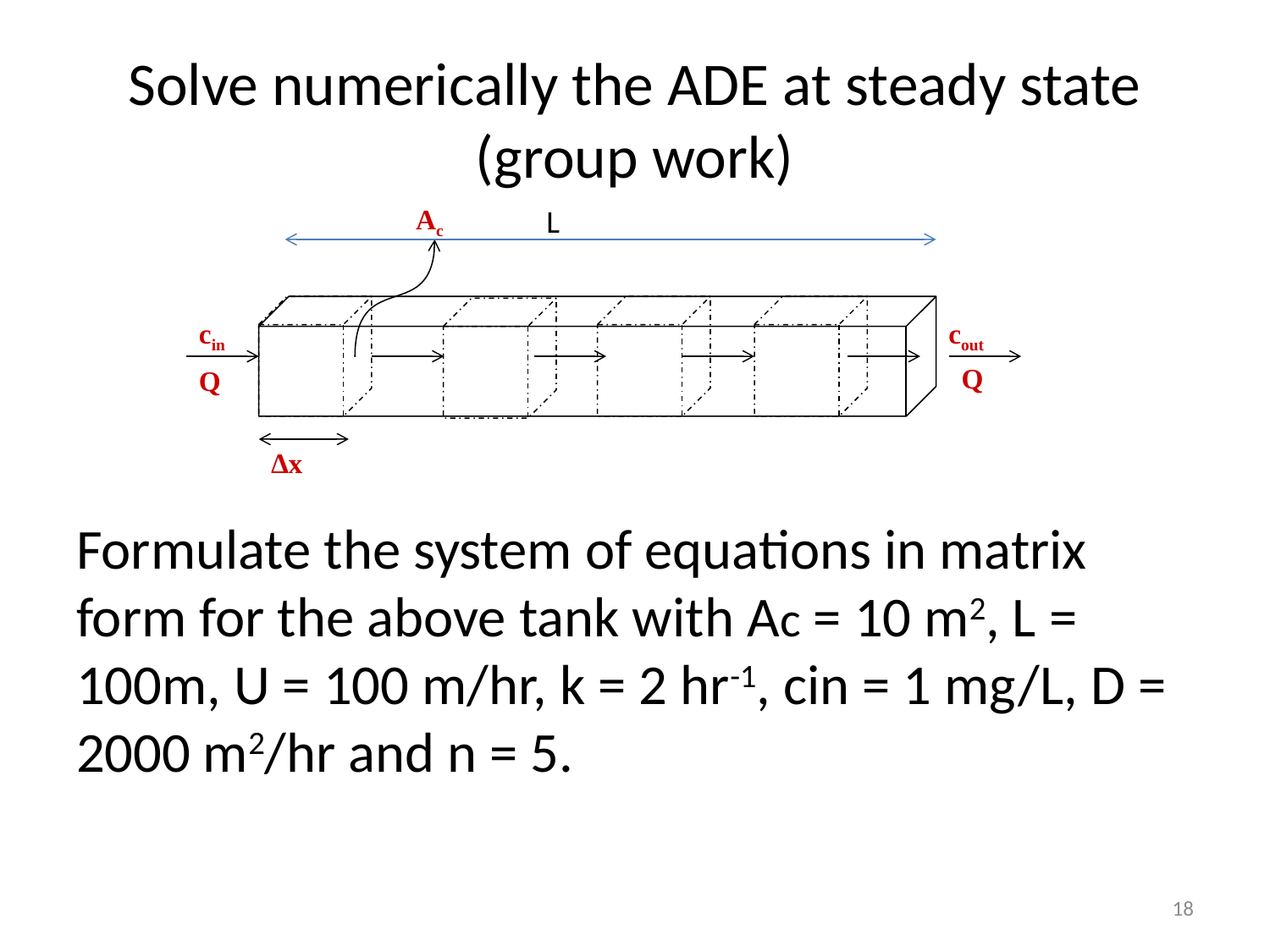

# Solve numerically the ADE at steady state (group work)
Ac
L

cin
cout
Q
Q
∆x
Formulate the system of equations in matrix form for the above tank with Ac = 10 m2, L = 100m, U = 100 m/hr, k = 2 hr-1, cin = 1 mg/L, D = 2000 m2/hr and n = 5.
18